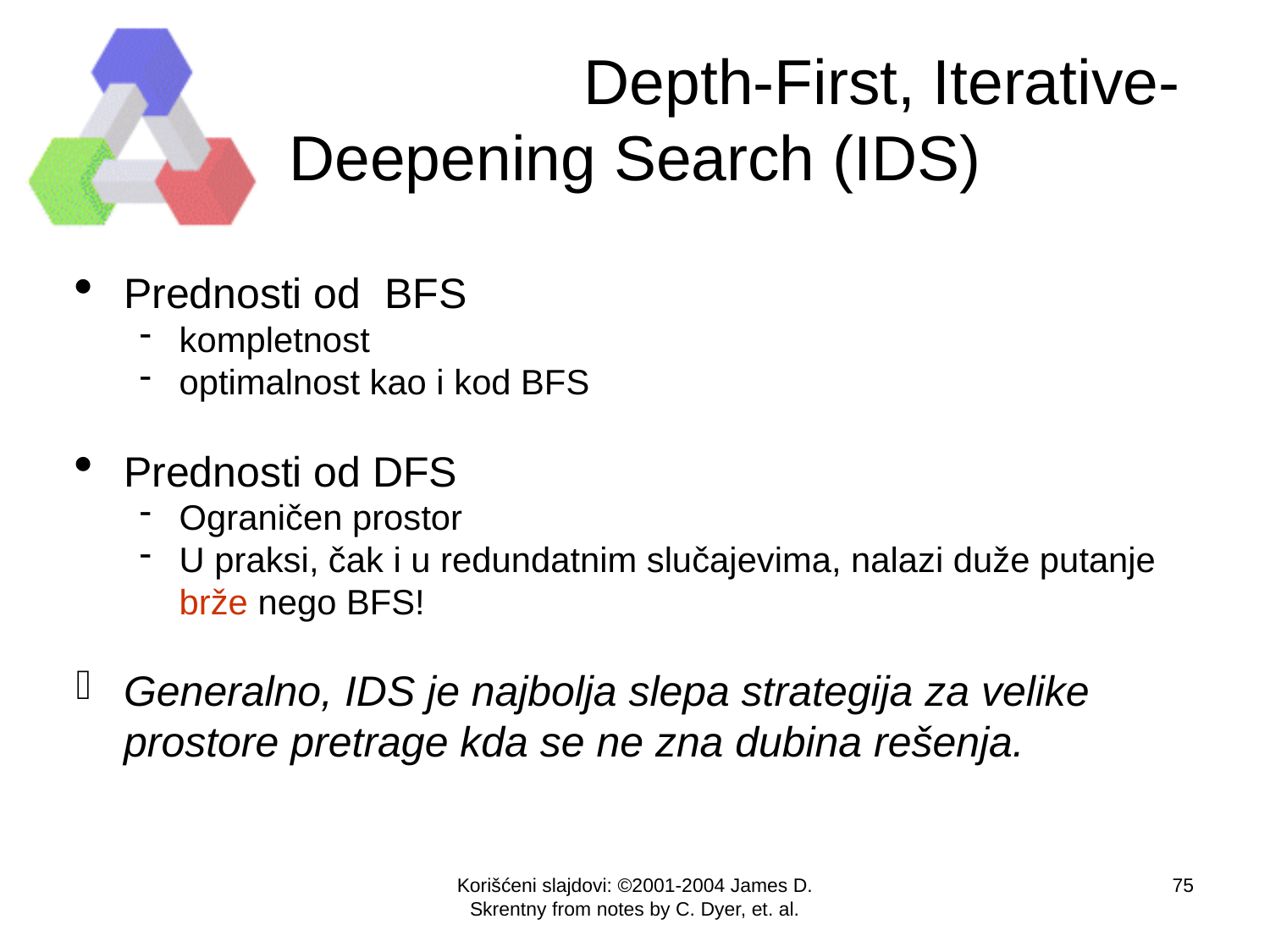

Depth-First, Iterative-
Deepening Search (IDS)

Prednosti od  BFS
kompletnost
optimalnost kao i kod BFS

Prednosti od DFS
Ograničen prostor
U praksi, čak i u redundatnim slučajevima, nalazi duže putanje brže nego BFS!

Generalno, IDS je najbolja slepa strategija za velike prostore pretrage kda se ne zna dubina rešenja.
Korišćeni slajdovi: ©2001-2004 James D. Skrentny from notes by C. Dyer, et. al.
75